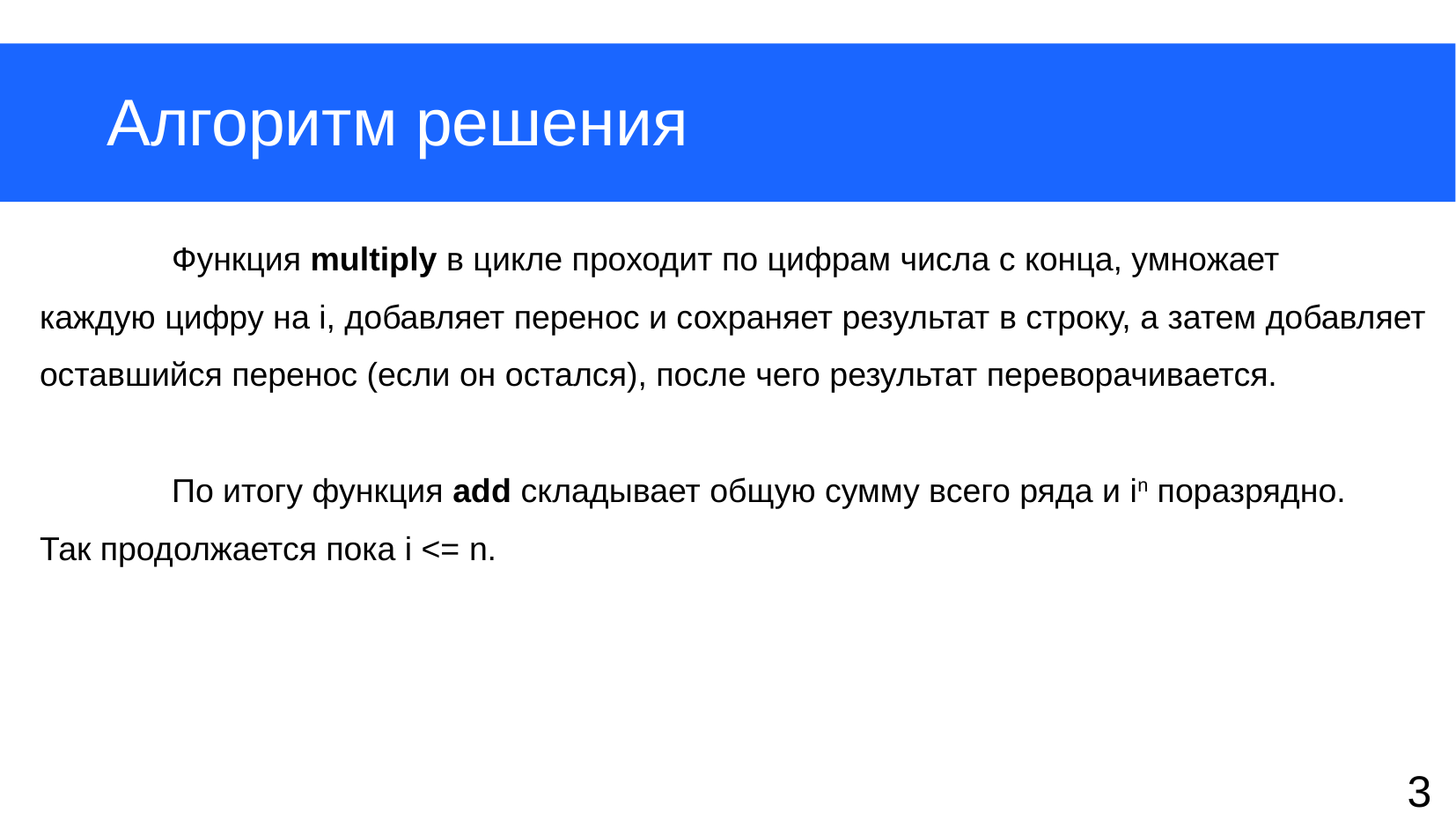

# Алгоритм решения
	Функция multiply в цикле проходит по цифрам числа с конца, умножает
каждую цифру на i, добавляет перенос и сохраняет результат в строку, а затем добавляет
оставшийся перенос (если он остался), после чего результат переворачивается.

	По итогу функция add складывает общую сумму всего ряда и in поразрядно.
Так продолжается пока i <= n.
3